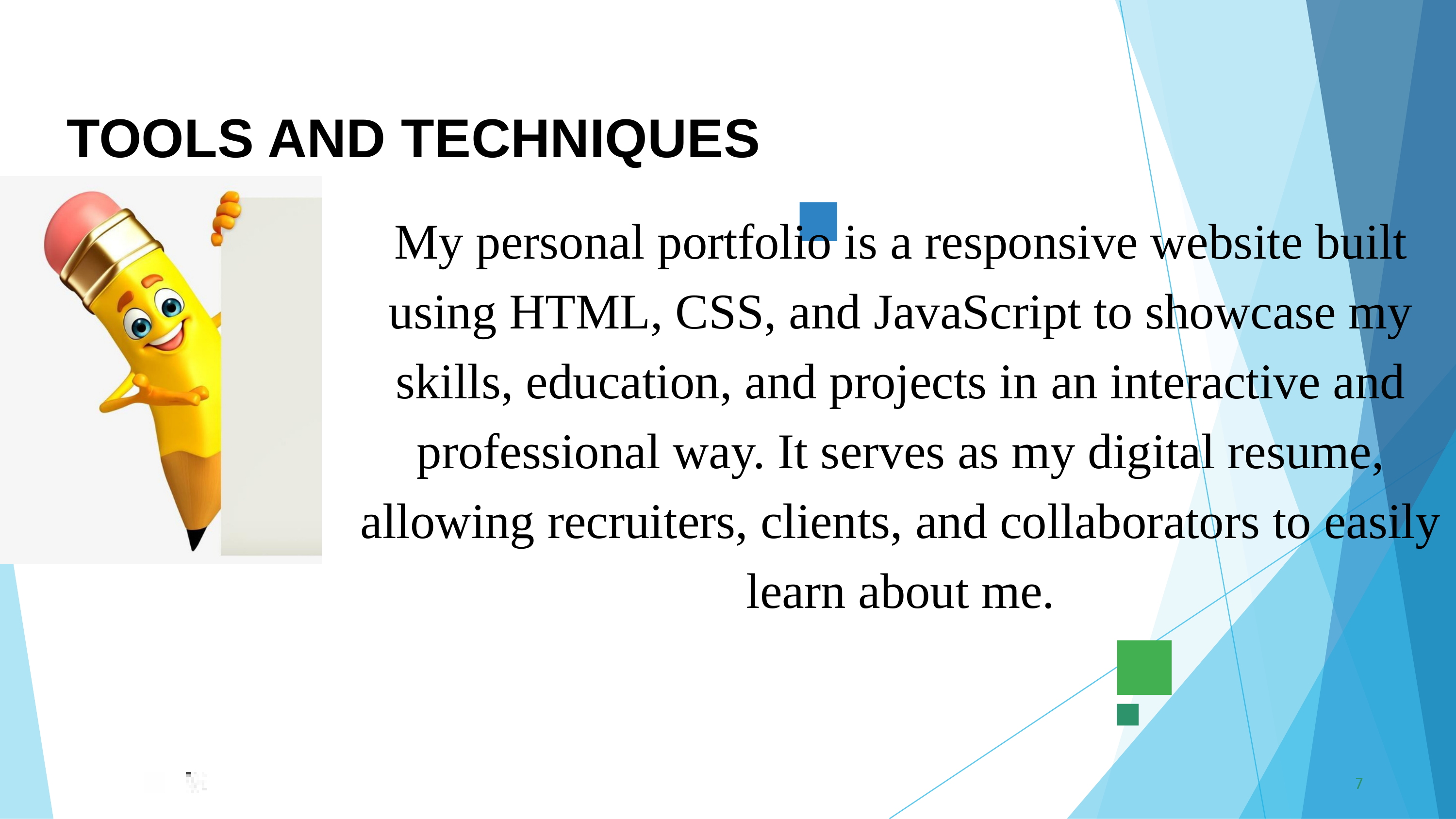

TOOLS AND TECHNIQUES

My personal portfolio is a responsive website built using HTML, CSS, and JavaScript to showcase my skills, education, and projects in an interactive and professional way. It serves as my digital resume, allowing recruiters, clients, and collaborators to easily learn about me.

7